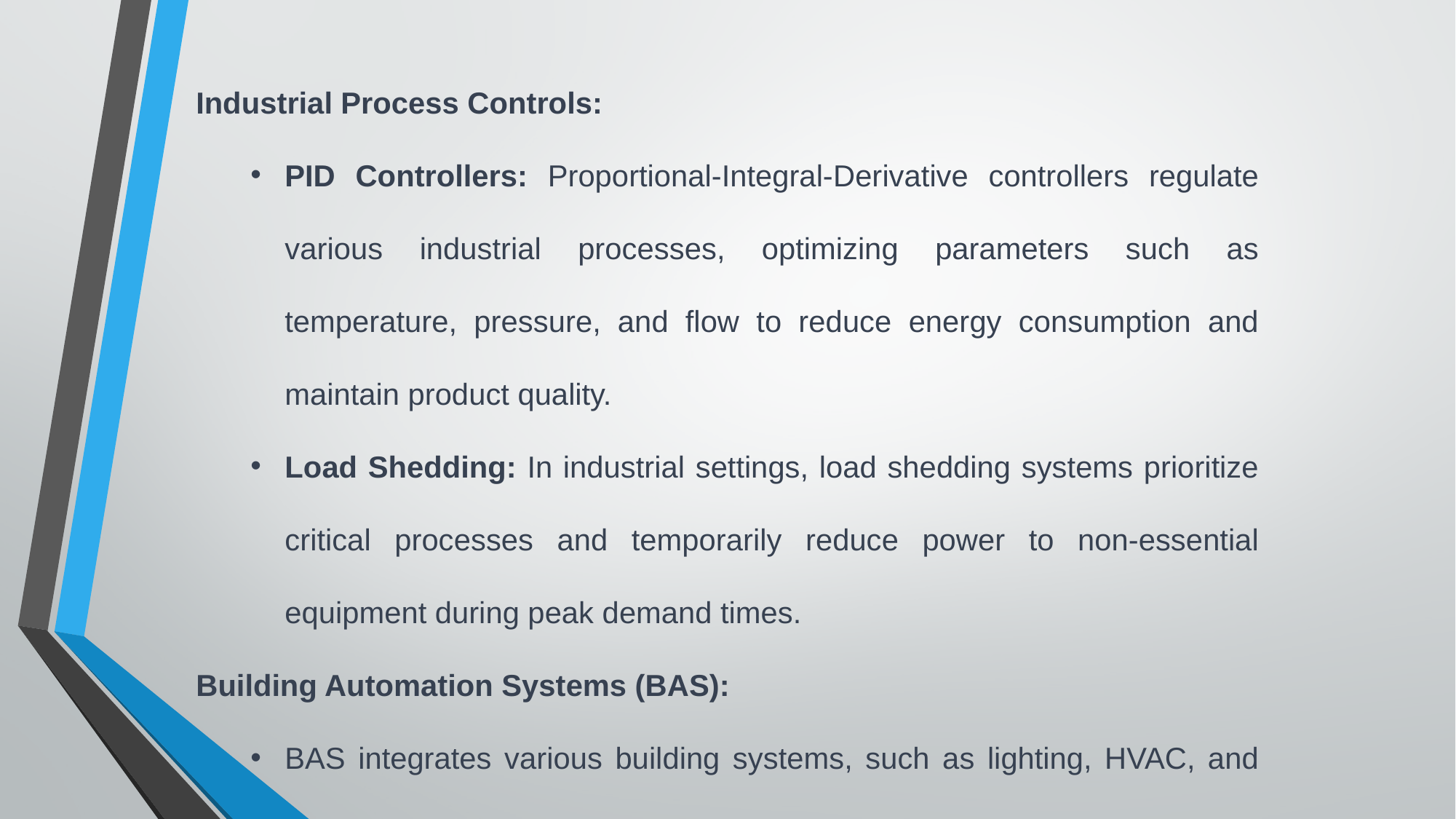

Industrial Process Controls:
PID Controllers: Proportional-Integral-Derivative controllers regulate various industrial processes, optimizing parameters such as temperature, pressure, and flow to reduce energy consumption and maintain product quality.
Load Shedding: In industrial settings, load shedding systems prioritize critical processes and temporarily reduce power to non-essential equipment during peak demand times.
Building Automation Systems (BAS):
BAS integrates various building systems, such as lighting, HVAC, and security, to optimize energy use and overall building performance.